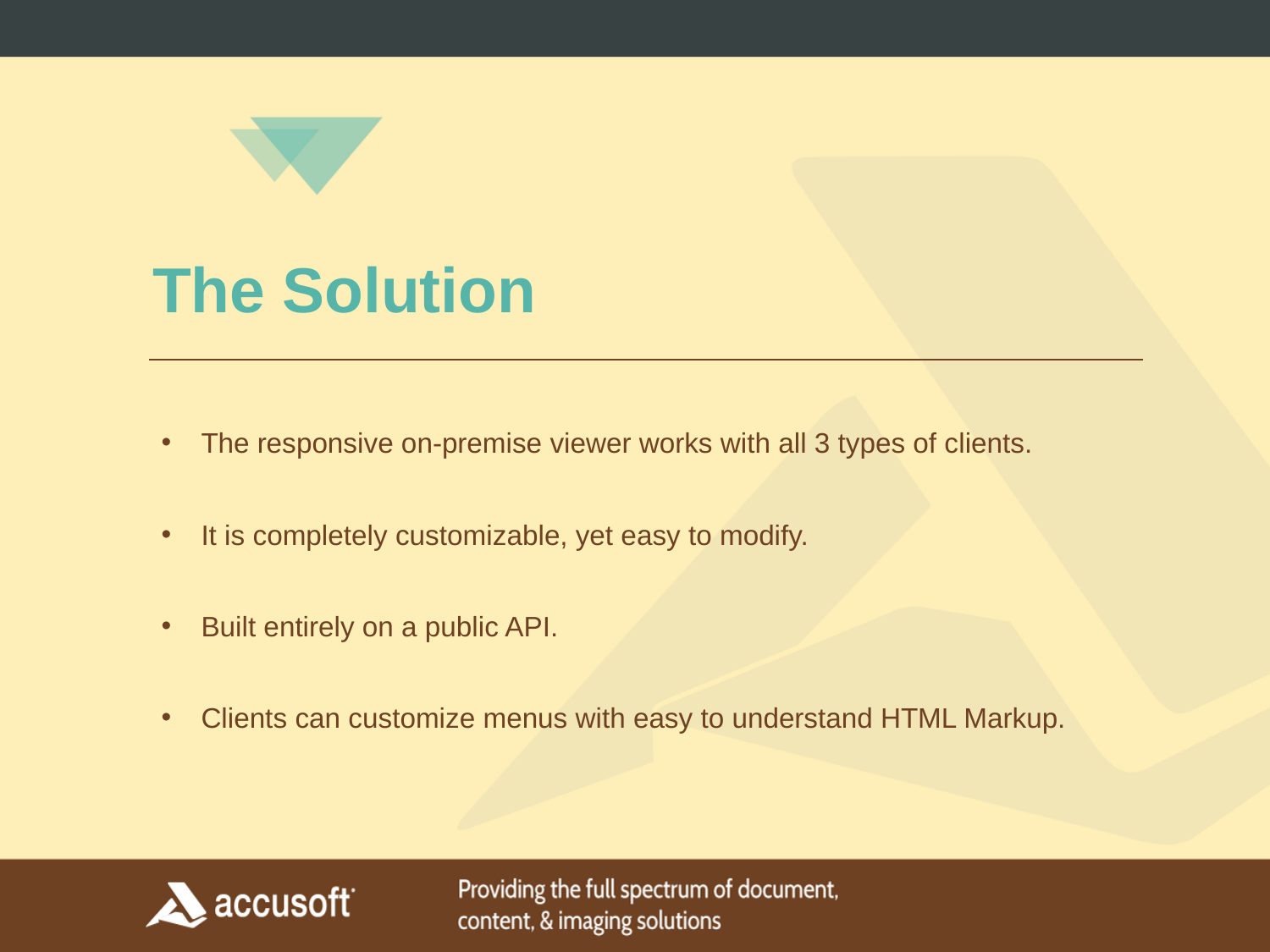

The Solution
The responsive on-premise viewer works with all 3 types of clients.

It is completely customizable, yet easy to modify.

Built entirely on a public API.

Clients can customize menus with easy to understand HTML Markup.